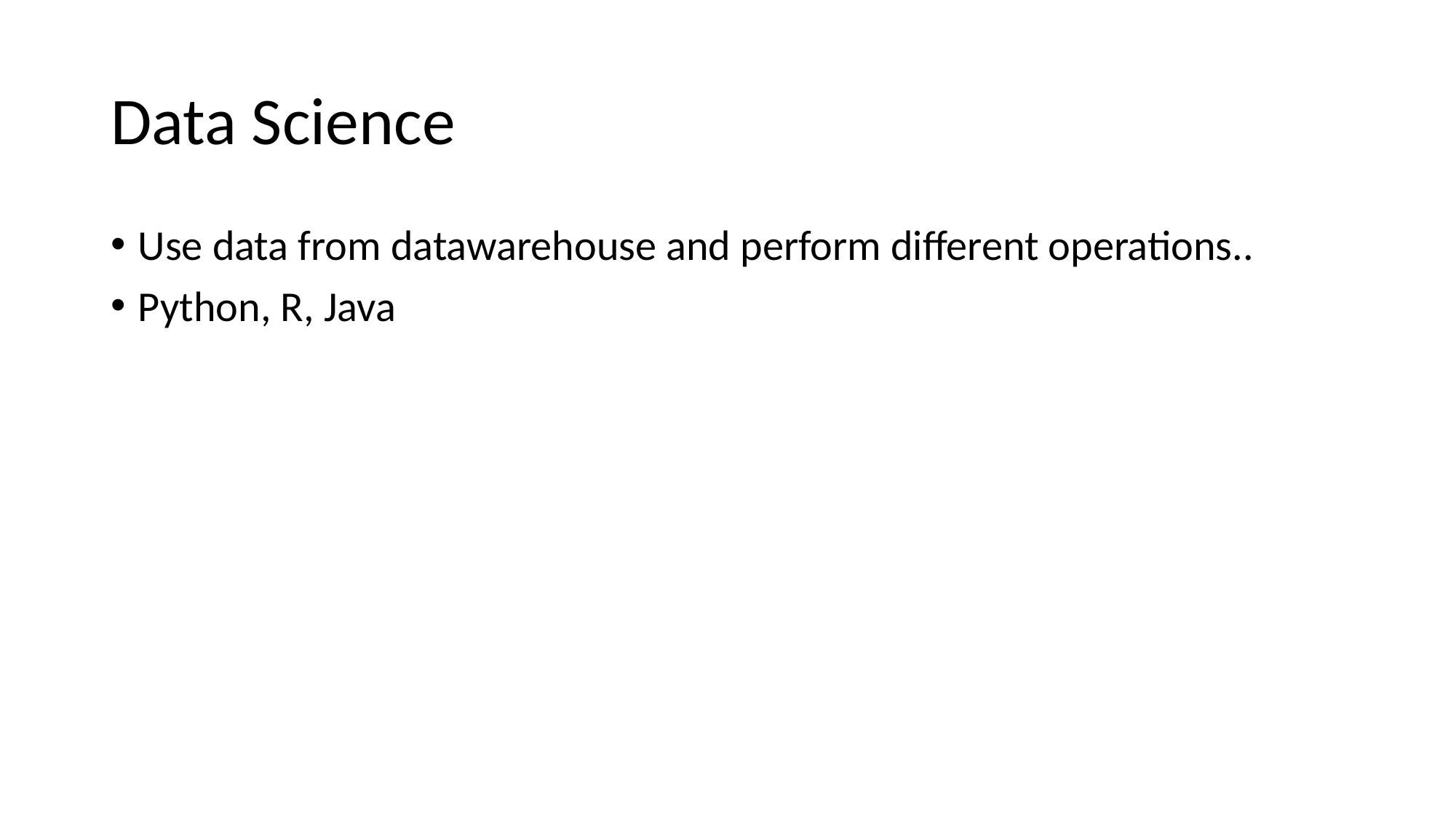

# Data Science
Use data from datawarehouse and perform different operations..
Python, R, Java